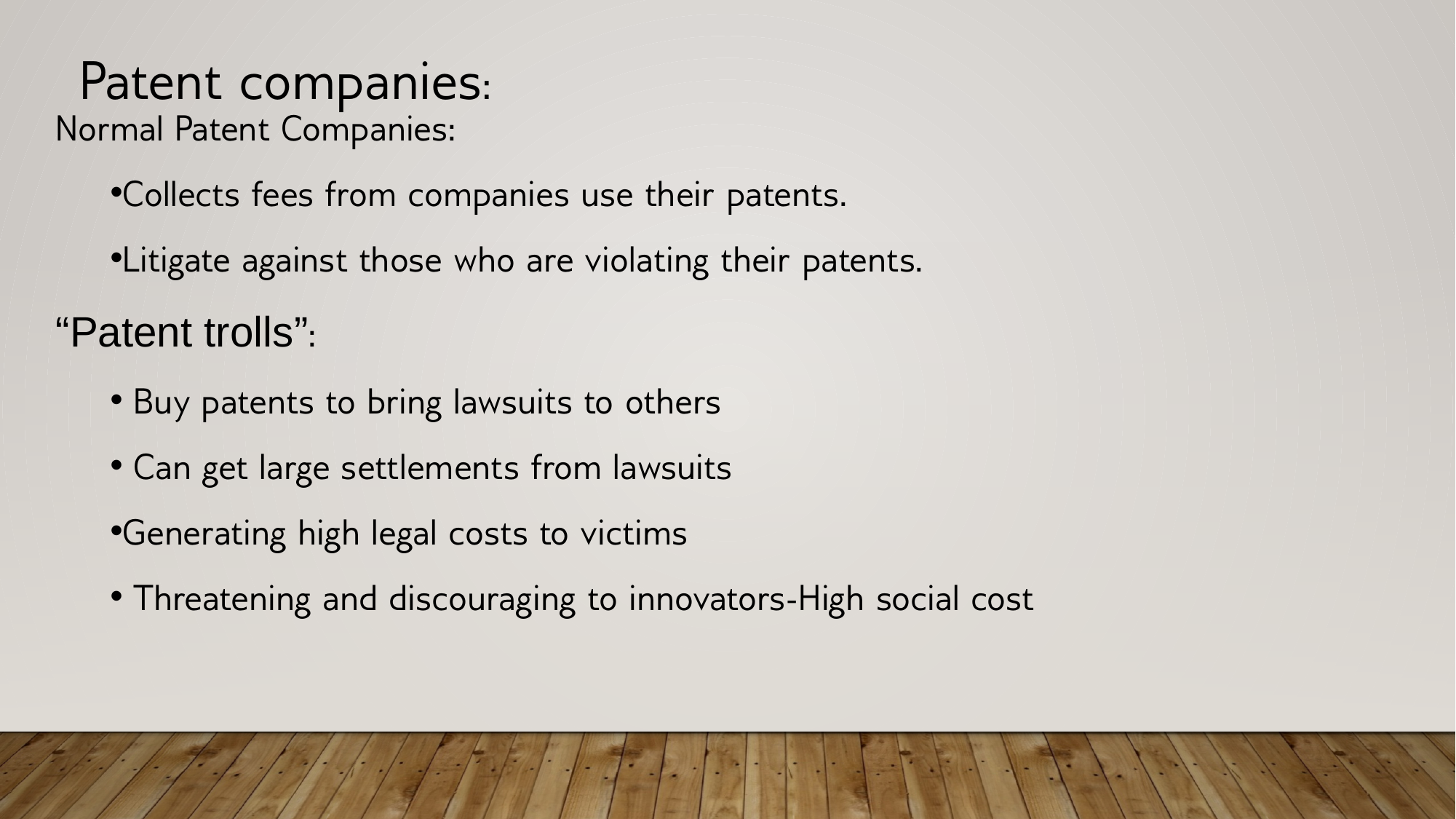

Patent companies:
Normal Patent Companies:
Collects fees from companies use their patents.
Litigate against those who are violating their patents.
“Patent trolls”:
 Buy patents to bring lawsuits to others
 Can get large settlements from lawsuits
Generating high legal costs to victims
 Threatening and discouraging to innovators-High social cost